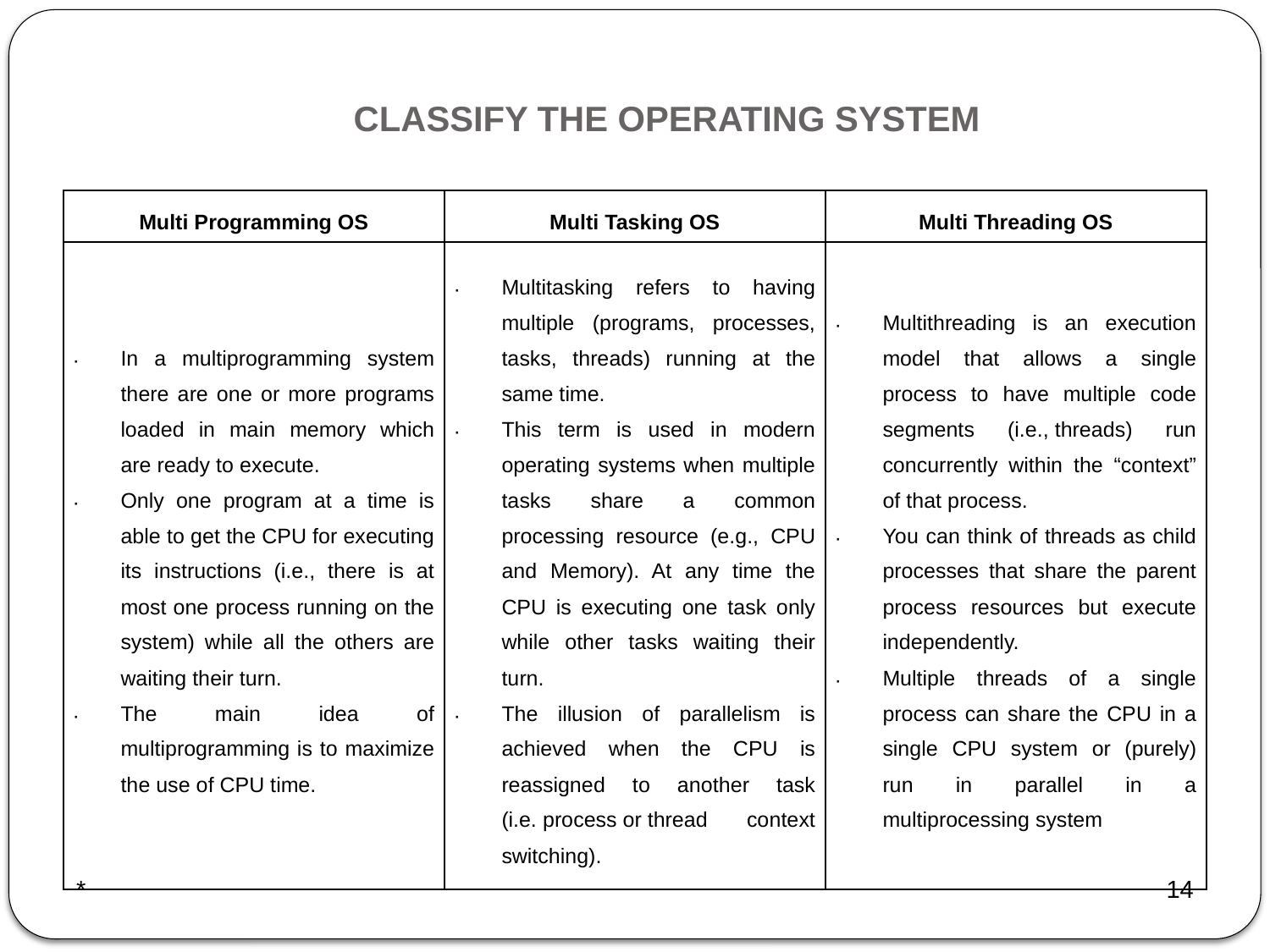

# CLASSIFY THE OPERATING SYSTEM
| Multi Programming OS | Multi Tasking OS | Multi Threading OS |
| --- | --- | --- |
| In a multiprogramming system there are one or more programs loaded in main memory which are ready to execute. Only one program at a time is able to get the CPU for executing its instructions (i.e., there is at most one process running on the system) while all the others are waiting their turn. The main idea of multiprogramming is to maximize the use of CPU time. | Multitasking refers to having multiple (programs, processes, tasks, threads) running at the same time. This term is used in modern operating systems when multiple tasks share a common processing resource (e.g., CPU and Memory). At any time the CPU is executing one task only while other tasks waiting their turn. The illusion of parallelism is achieved when the CPU is reassigned to another task (i.e. process or thread context switching). | Multithreading is an execution model that allows a single process to have multiple code segments (i.e., threads) run concurrently within the “context” of that process. You can think of threads as child processes that share the parent process resources but execute independently. Multiple threads of a single process can share the CPU in a single CPU system or (purely) run in parallel in a multiprocessing system |
*
14